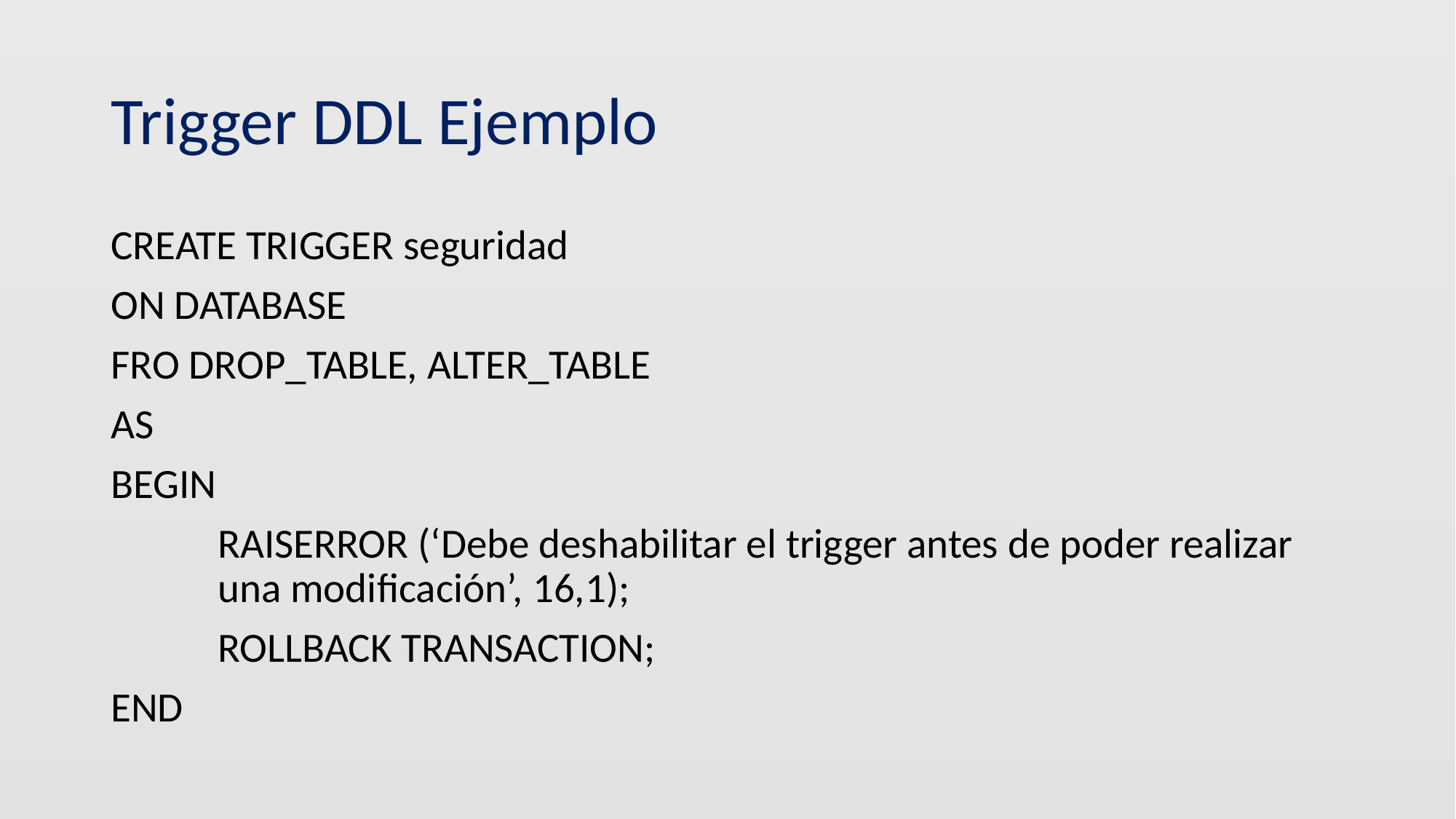

# Trigger DDL Ejemplo
CREATE TRIGGER seguridad
ON DATABASE
FRO DROP_TABLE, ALTER_TABLE
AS
BEGIN
	RAISERROR (‘Debe deshabilitar el trigger antes de poder realizar 	una modificación’, 16,1);
	ROLLBACK TRANSACTION;
END